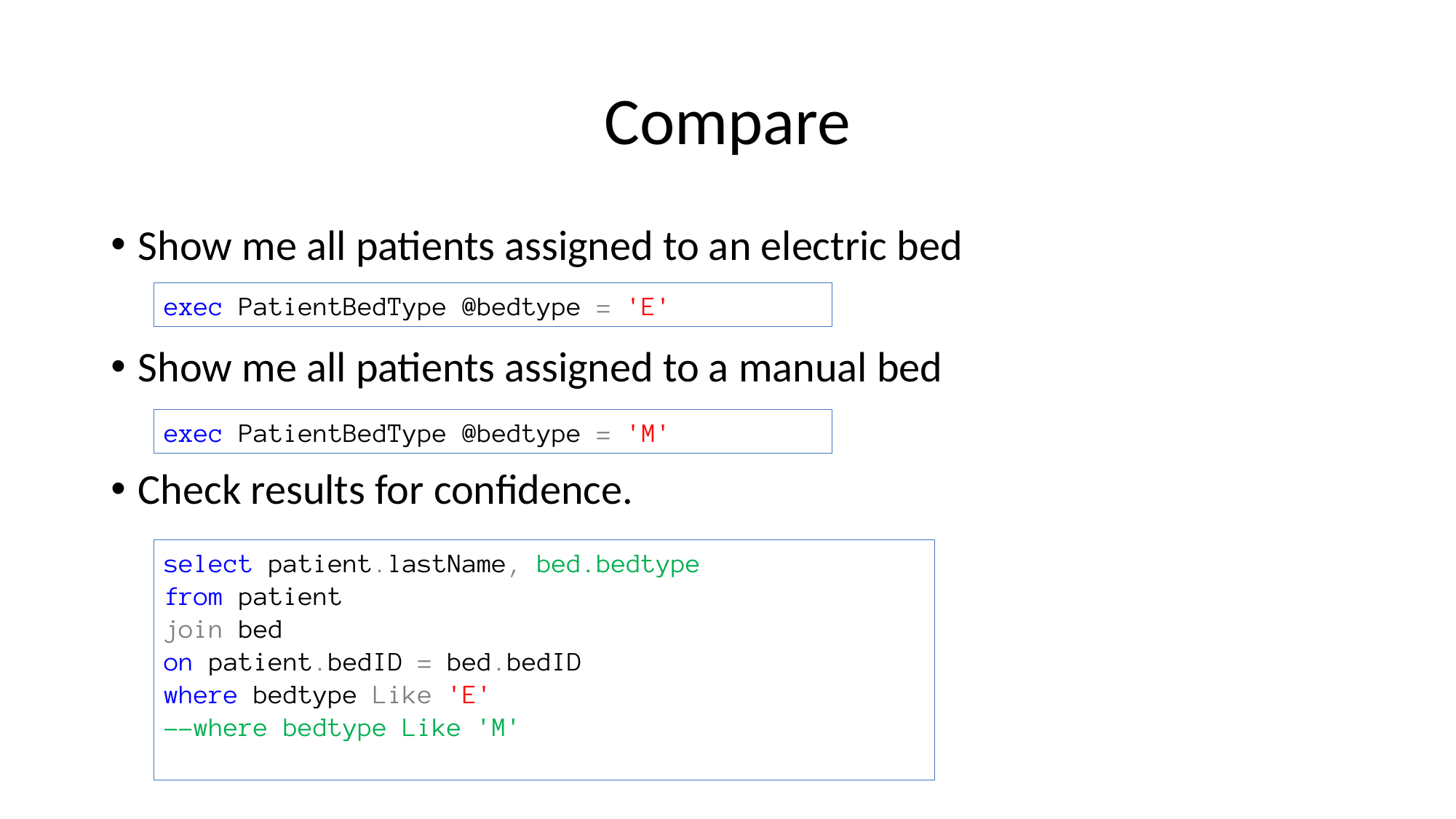

# Compare
Show me all patients assigned to an electric bed

Show me all patients assigned to a manual bed

Check results for confidence.

exec PatientBedType @bedtype = 'E'
exec PatientBedType @bedtype = 'M'
select patient.lastName, bed.bedtype
from patient
join bed
on patient.bedID = bed.bedID
where bedtype Like 'E'
--where bedtype Like 'M'